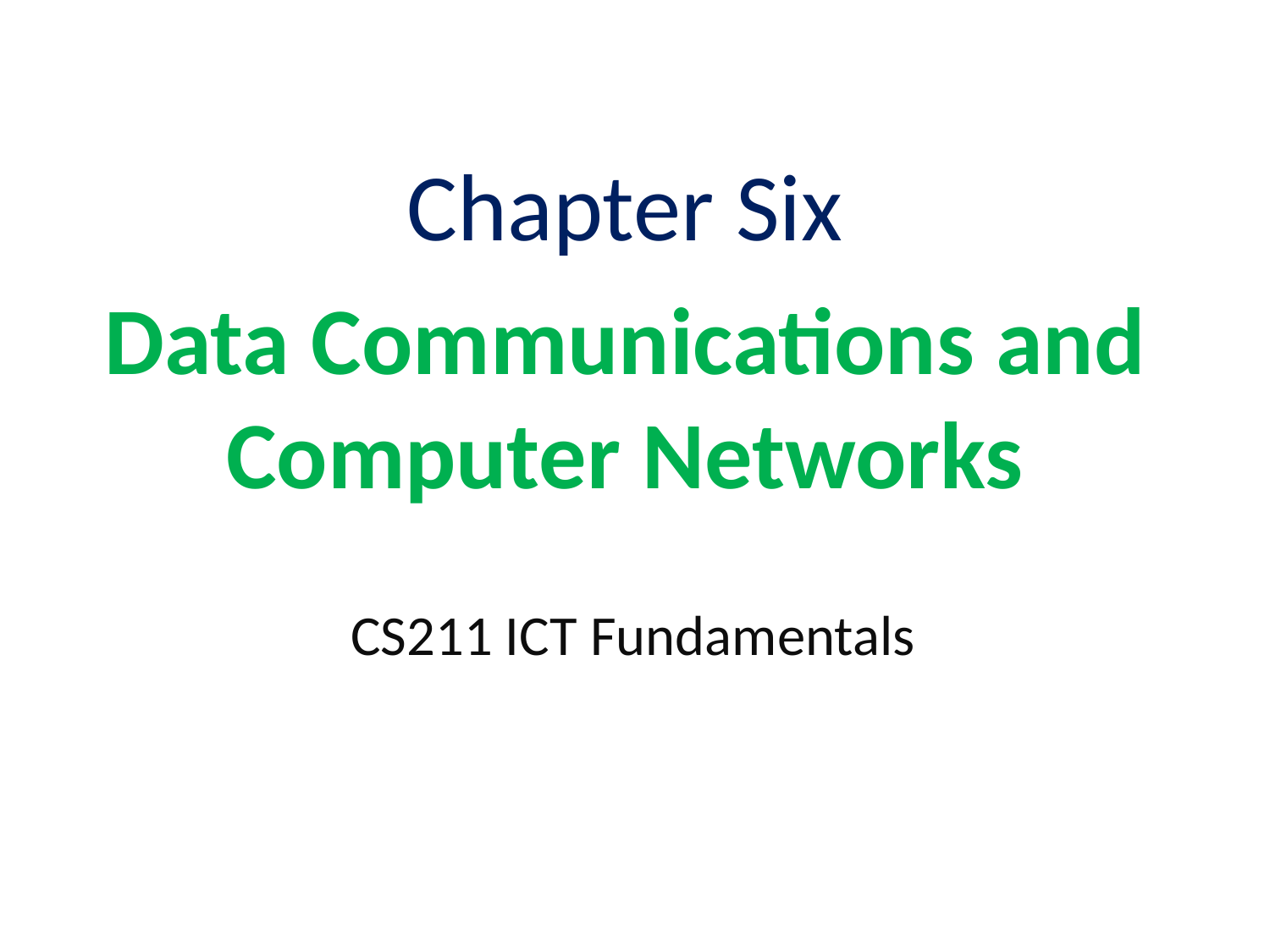

Chapter Six
Data Communications and Computer Networks
CS211 ICT Fundamentals